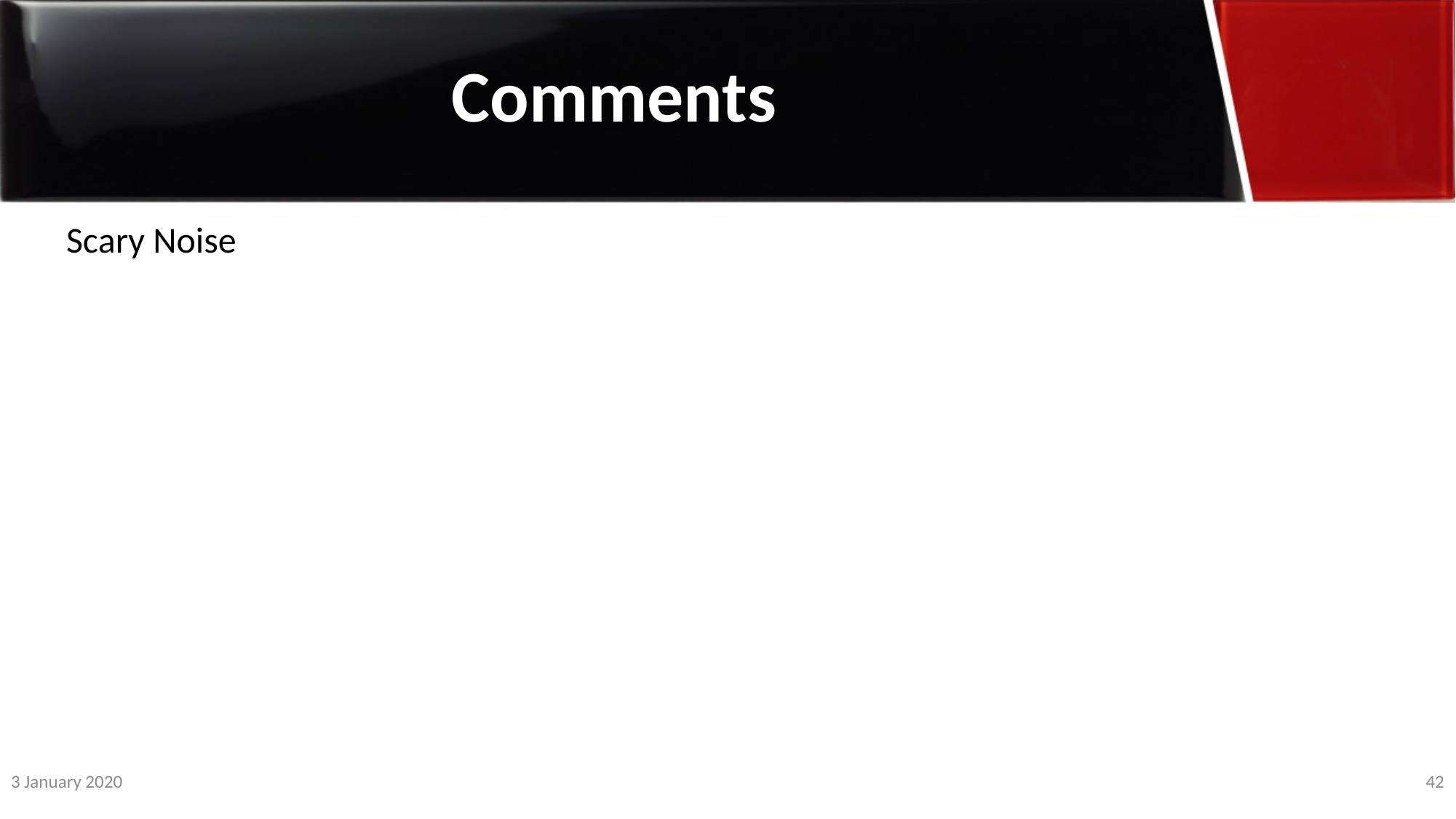

Comments
Scary Noise
3 January 2020
42